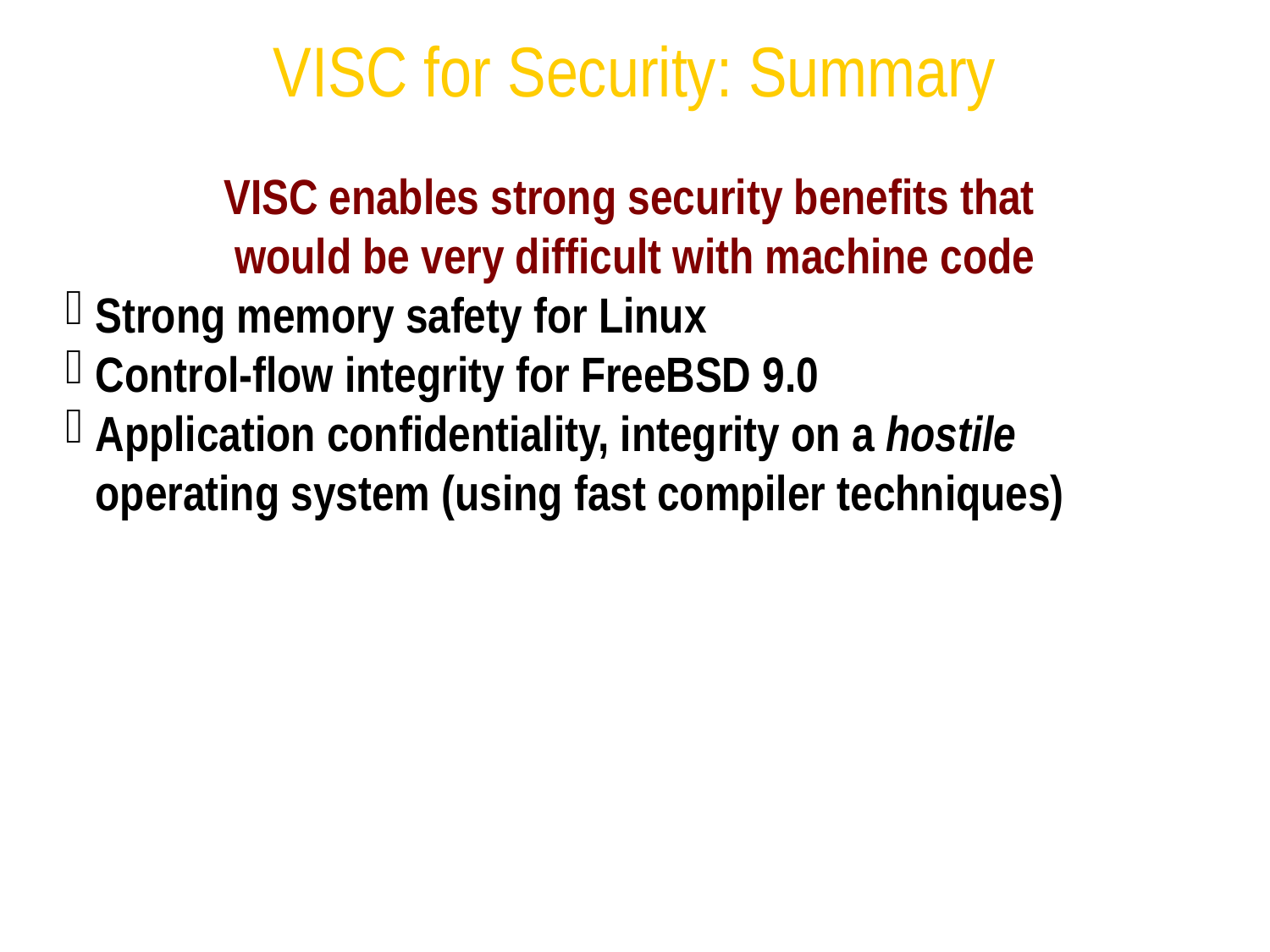

VISC for Security: Summary
VISC enables strong security benefits that
would be very difficult with machine code
Strong memory safety for Linux
Control-flow integrity for FreeBSD 9.0
Application confidentiality, integrity on a hostile operating system (using fast compiler techniques)